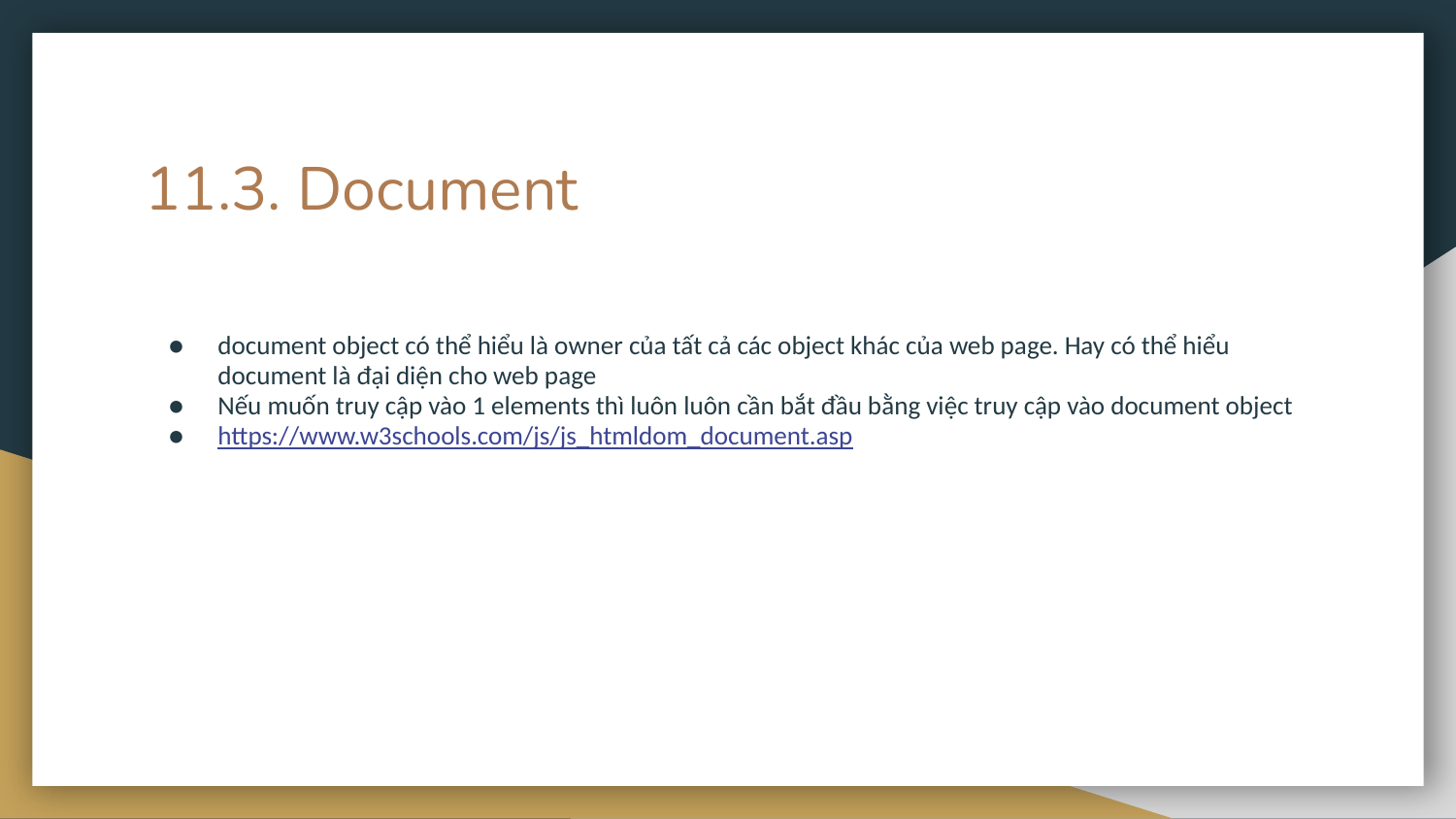

# 11.3. Document
document object có thể hiểu là owner của tất cả các object khác của web page. Hay có thể hiểu document là đại diện cho web page
Nếu muốn truy cập vào 1 elements thì luôn luôn cần bắt đầu bằng việc truy cập vào document object
https://www.w3schools.com/js/js_htmldom_document.asp